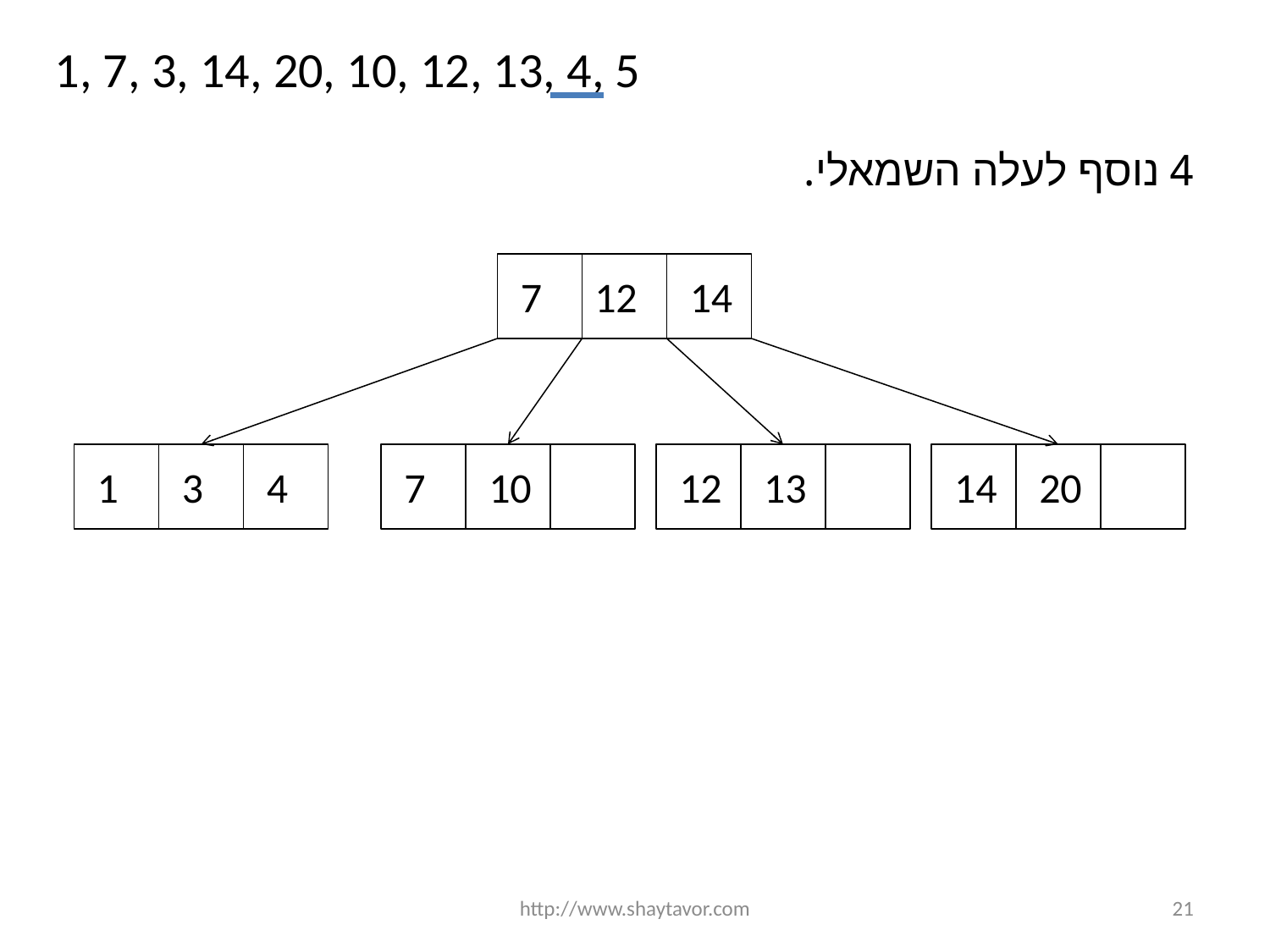

1, 7, 3, 14, 20, 10, 12, 13, 4, 5
4 נוסף לעלה השמאלי.

7
12
14

1
3
4
7
10
12
13
14
20
http://www.shaytavor.com
21